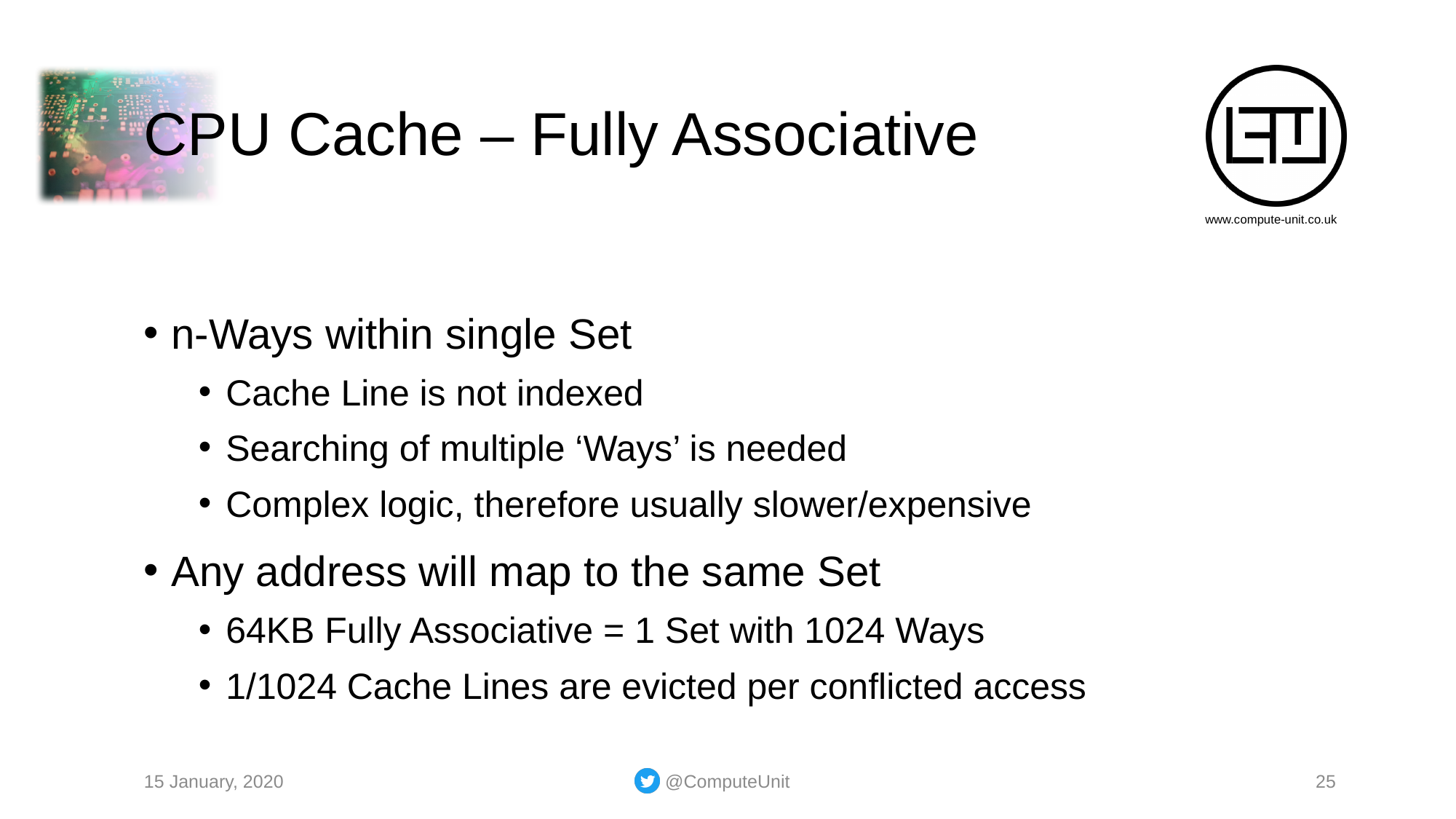

# CPU Cache – Fully Associative
n-Ways within single Set
Cache Line is not indexed
Searching of multiple ‘Ways’ is needed
Complex logic, therefore usually slower/expensive
Any address will map to the same Set
64KB Fully Associative = 1 Set with 1024 Ways
1/1024 Cache Lines are evicted per conflicted access

15 January, 2020
@ComputeUnit
25